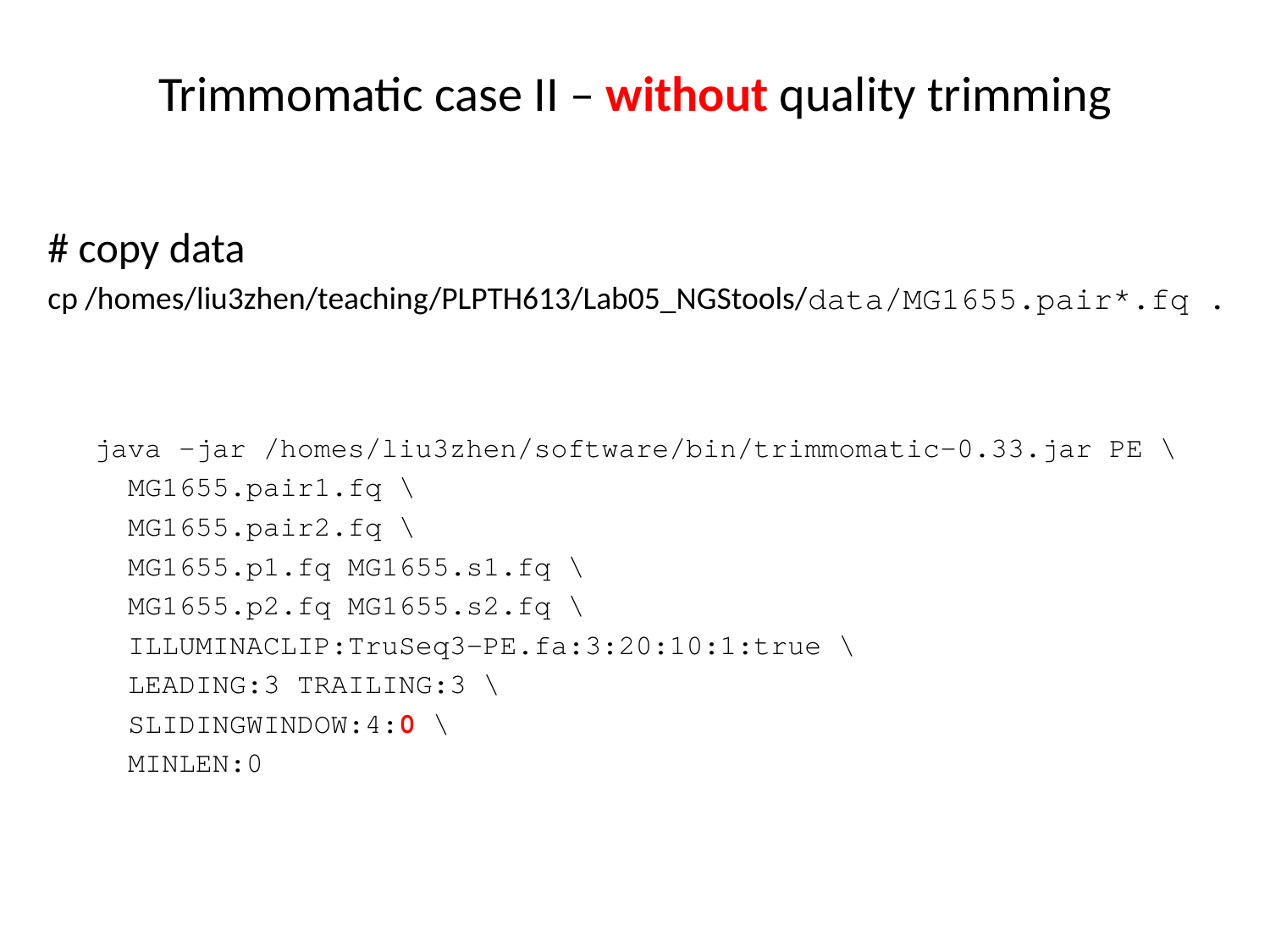

# Trimmomatic case II – without quality trimming
# copy data
cp /homes/liu3zhen/teaching/PLPTH613/Lab05_NGStools/data/MG1655.pair*.fq .

java -jar /homes/liu3zhen/software/bin/trimmomatic-0.33.jar PE \
  MG1655.pair1.fq \
  MG1655.pair2.fq \
  MG1655.p1.fq MG1655.s1.fq \
  MG1655.p2.fq MG1655.s2.fq \
  ILLUMINACLIP:TruSeq3-PE.fa:3:20:10:1:true \
  LEADING:3 TRAILING:3 \
  SLIDINGWINDOW:4:0 \
  MINLEN:0